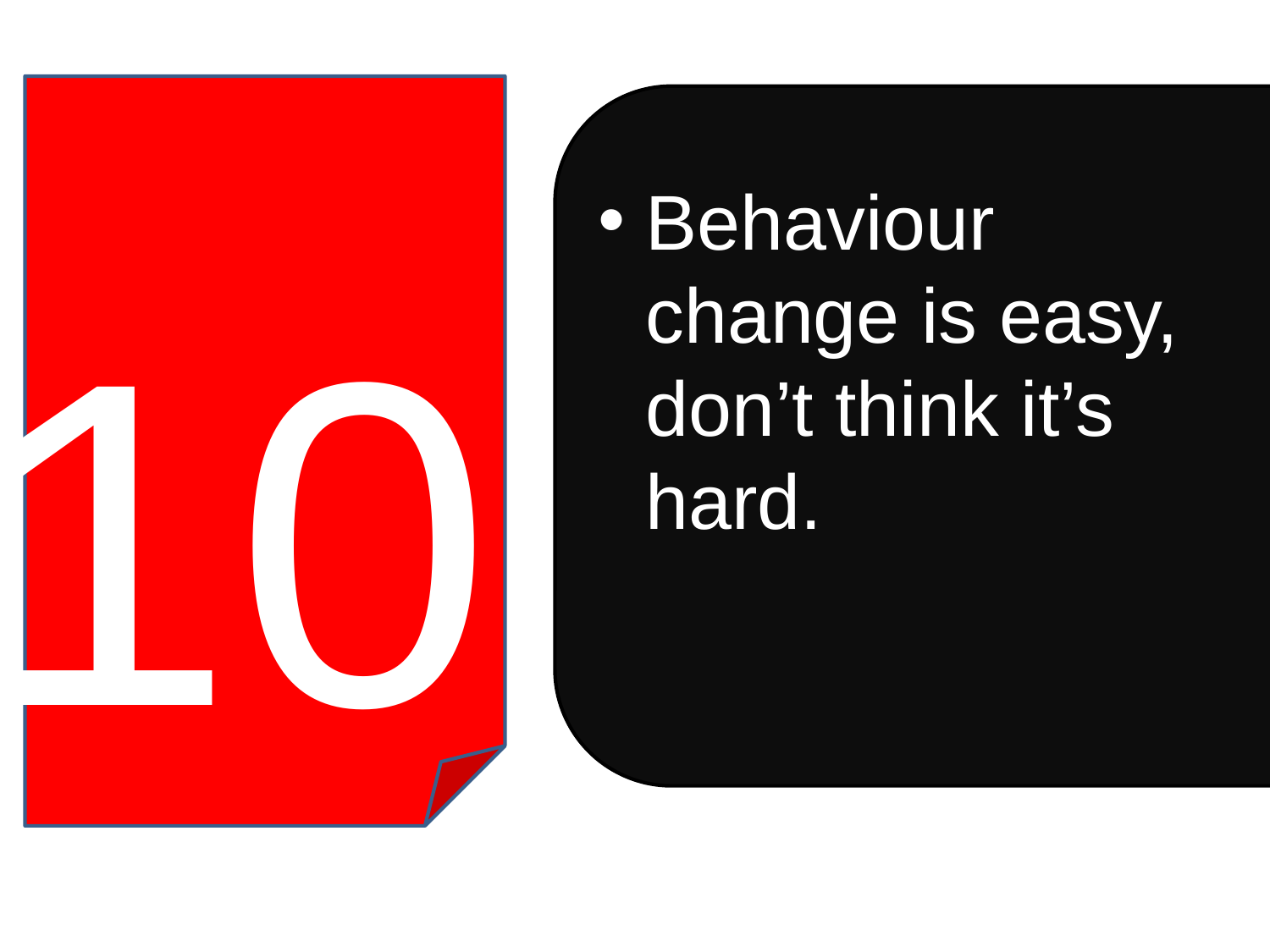

Behaviour change is easy, don’t think it’s hard.
10